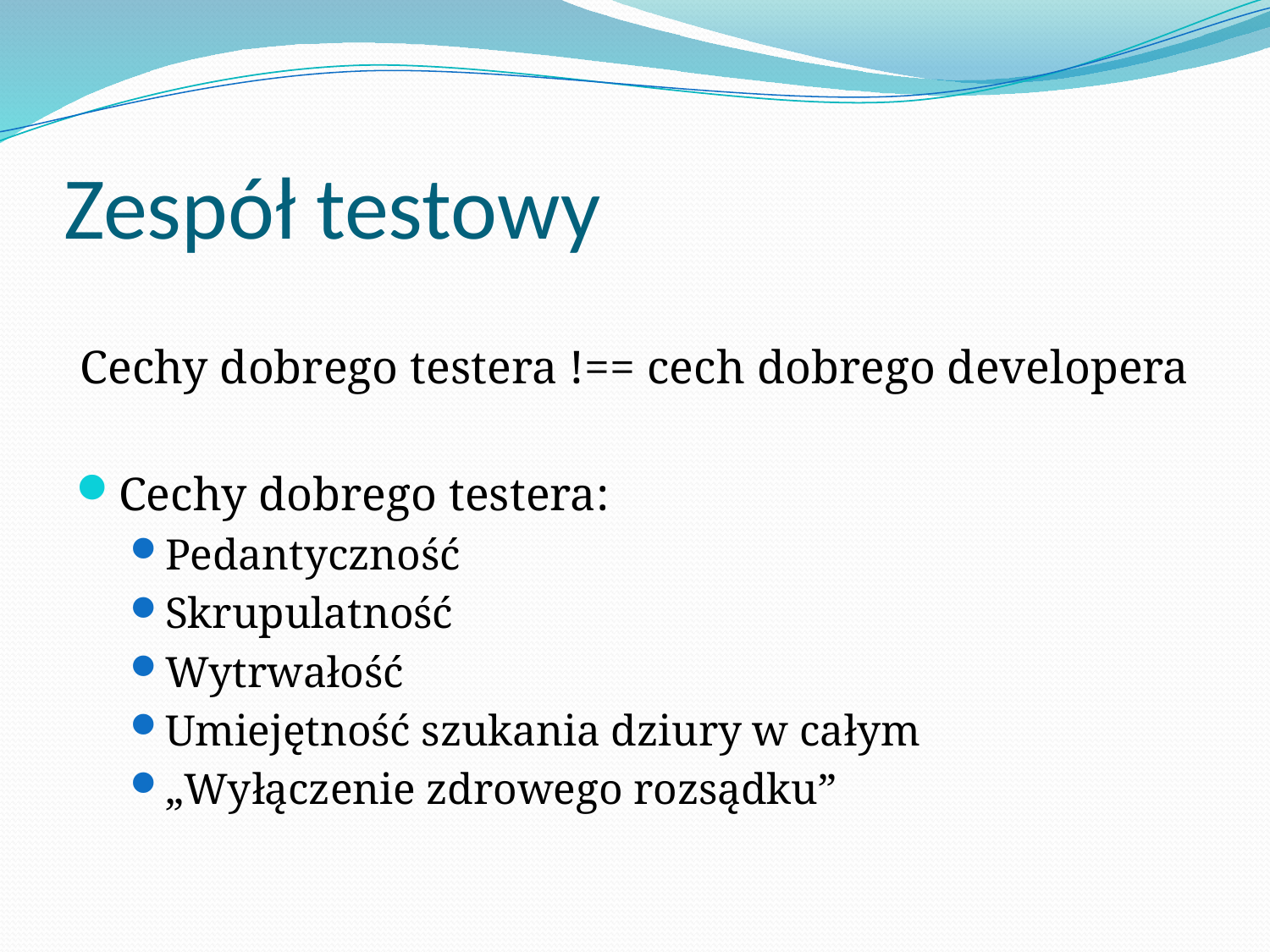

# Zespół testowy

Cechy dobrego testera !== cech dobrego developera

Cechy dobrego testera:
Pedantyczność
Skrupulatność
Wytrwałość
Umiejętność szukania dziury w całym
„Wyłączenie zdrowego rozsądku”